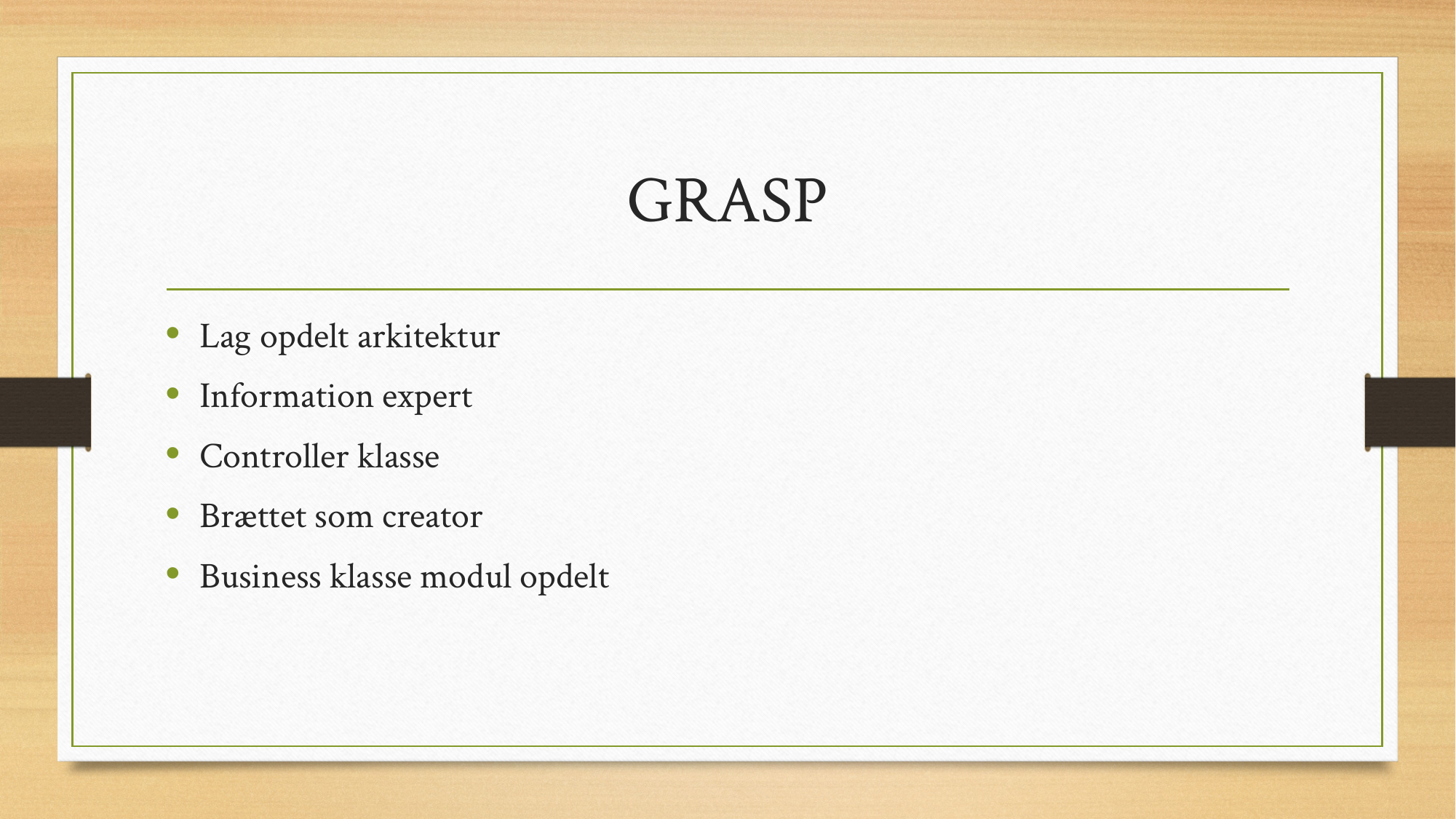

# GRASP
Lag opdelt arkitektur
Information expert
Controller klasse
Brættet som creator
Business klasse modul opdelt